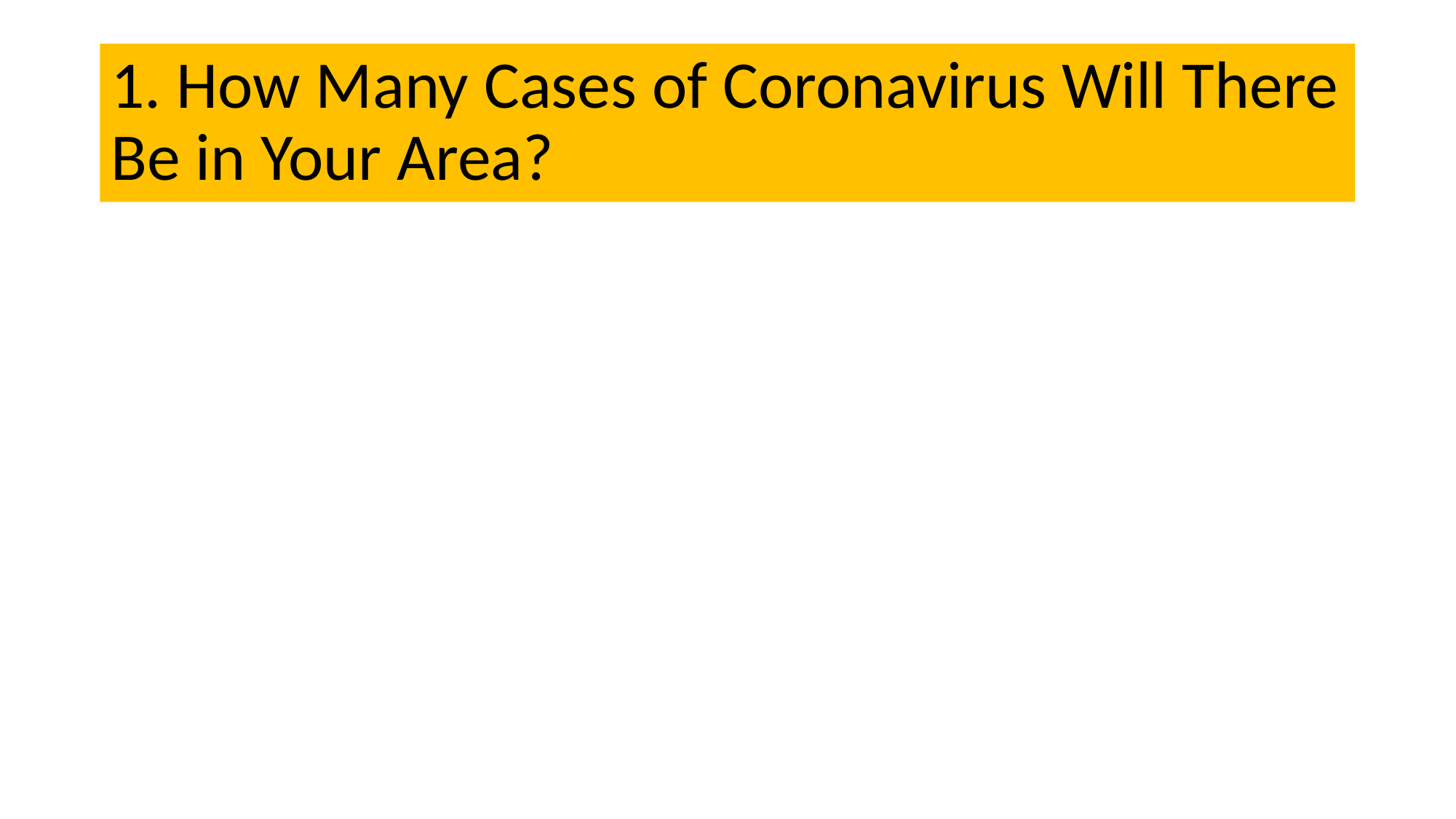

# 1. How Many Cases of Coronavirus Will There Be in Your Area?